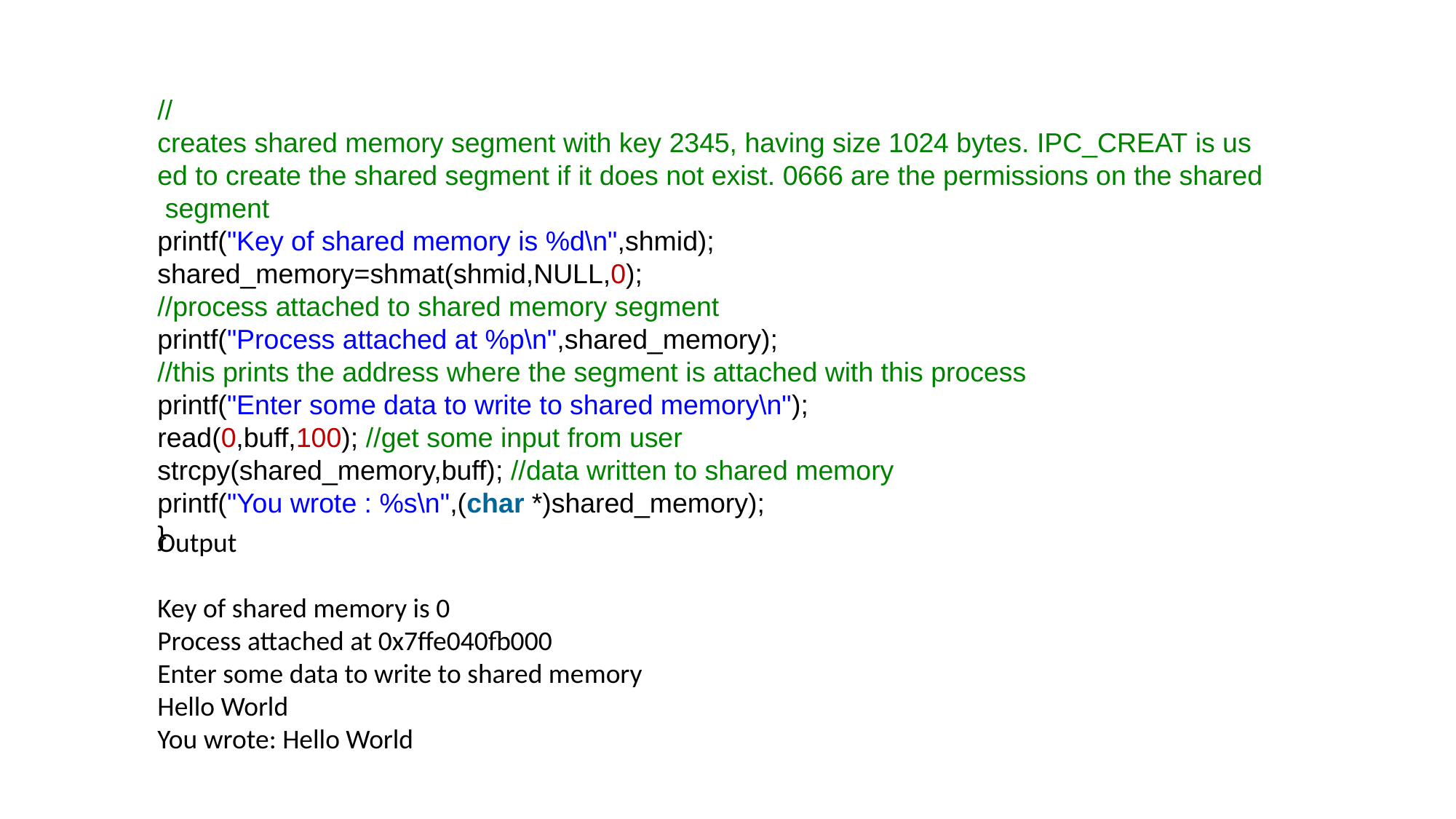

//creates shared memory segment with key 2345, having size 1024 bytes. IPC_CREAT is used to create the shared segment if it does not exist. 0666 are the permissions on the shared segment
printf("Key of shared memory is %d\n",shmid);
shared_memory=shmat(shmid,NULL,0);
//process attached to shared memory segment
printf("Process attached at %p\n",shared_memory);
//this prints the address where the segment is attached with this process
printf("Enter some data to write to shared memory\n");
read(0,buff,100); //get some input from user
strcpy(shared_memory,buff); //data written to shared memory
printf("You wrote : %s\n",(char *)shared_memory);
}
Output

Key of shared memory is 0
Process attached at 0x7ffe040fb000
Enter some data to write to shared memory
Hello World
You wrote: Hello World